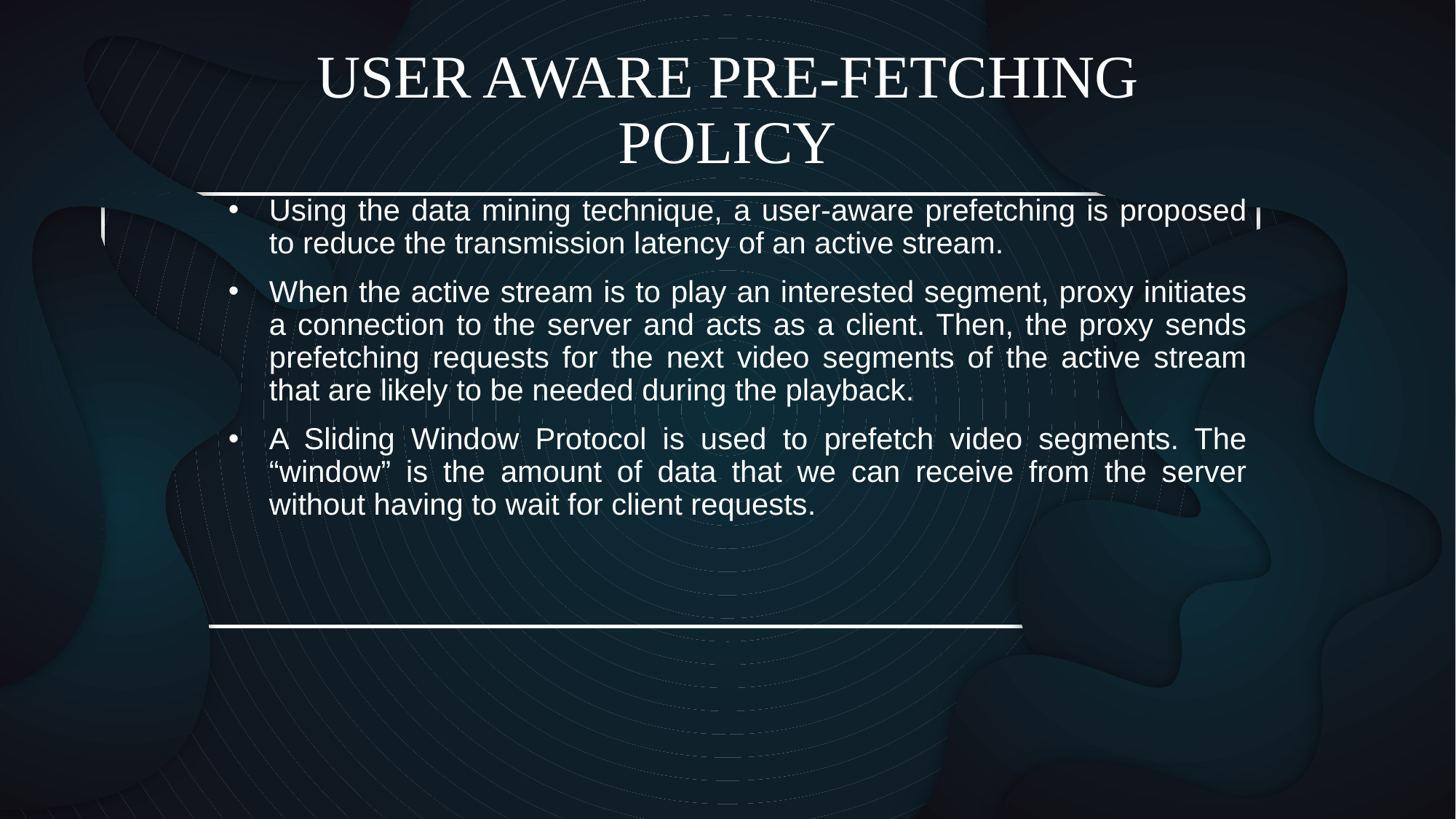

# USER AWARE PRE-FETCHING POLICY
Using the data mining technique, a user-aware prefetching is proposed to reduce the transmission latency of an active stream.
When the active stream is to play an interested segment, proxy initiates a connection to the server and acts as a client. Then, the proxy sends prefetching requests for the next video segments of the active stream that are likely to be needed during the playback.
A Sliding Window Protocol is used to prefetch video segments. The “window” is the amount of data that we can receive from the server without having to wait for client requests.